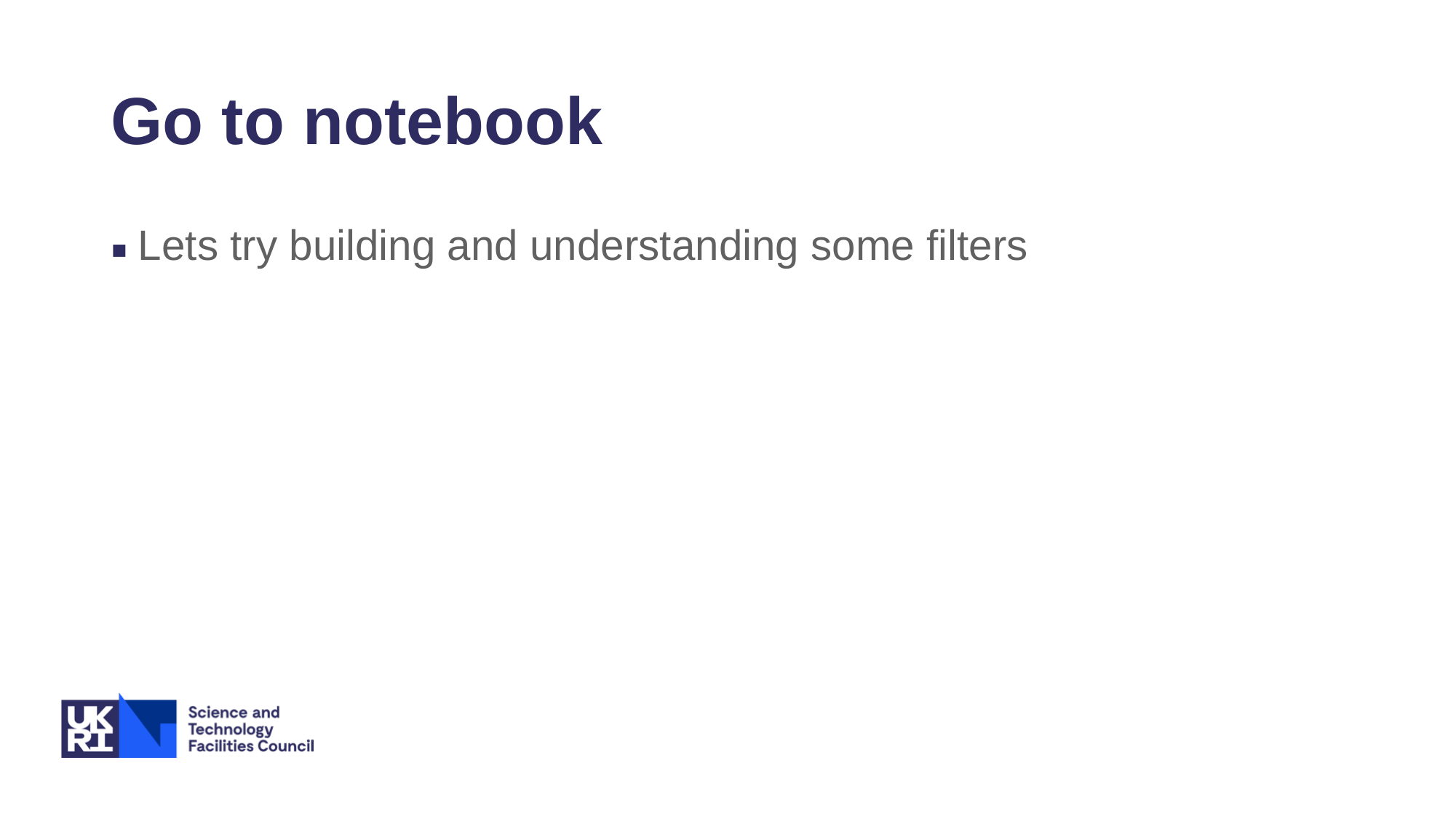

# Go to notebook
Lets try building and understanding some filters